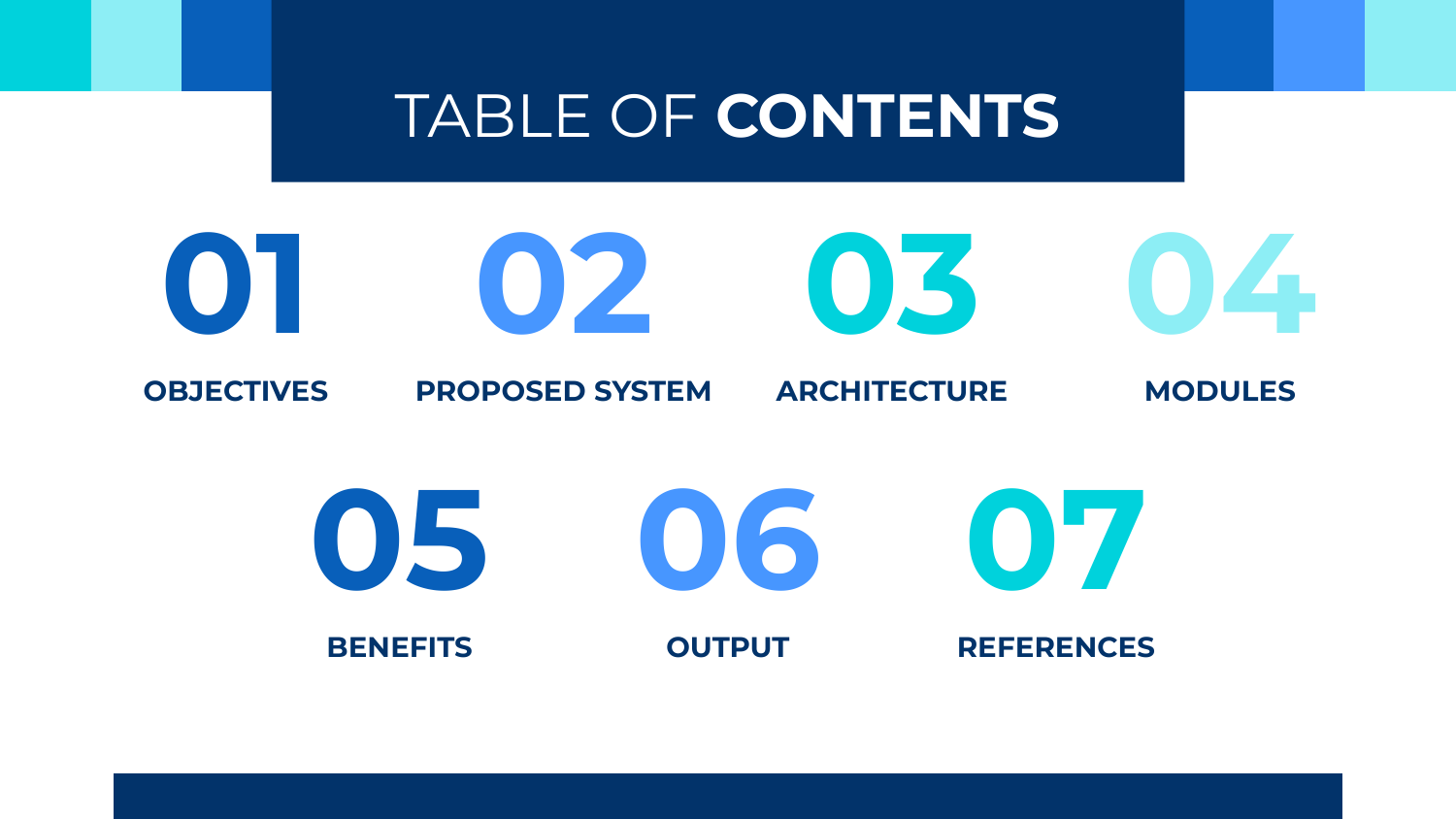

TABLE OF CONTENTS
01
02
03
04
# OBJECTIVES
PROPOSED SYSTEM
ARCHITECTURE
MODULES
05
06
07
BENEFITS
OUTPUT
REFERENCES